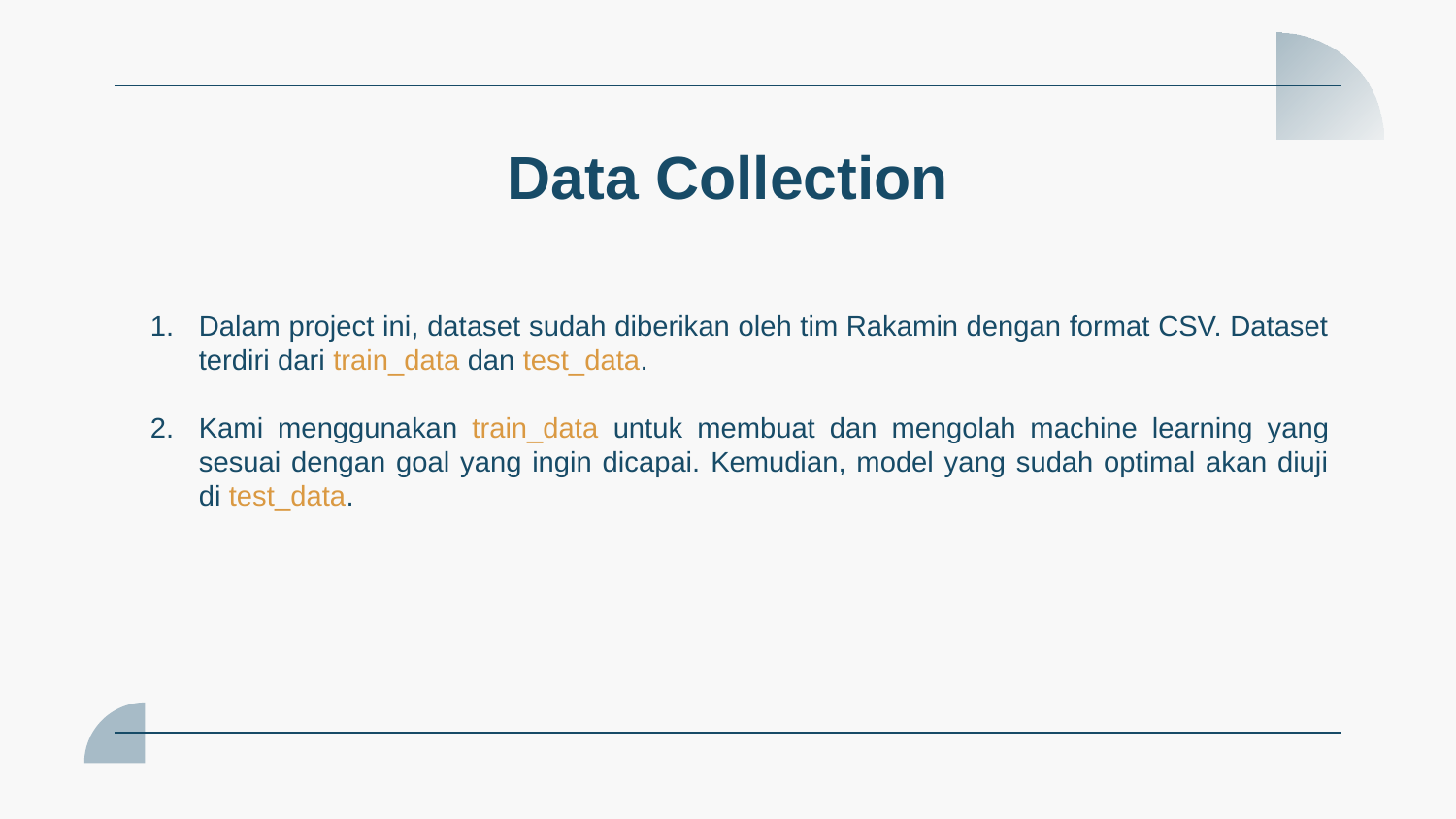

# Data Collection
Dalam project ini, dataset sudah diberikan oleh tim Rakamin dengan format CSV. Dataset terdiri dari train_data dan test_data.

Kami menggunakan train_data untuk membuat dan mengolah machine learning yang sesuai dengan goal yang ingin dicapai. Kemudian, model yang sudah optimal akan diuji di test_data.